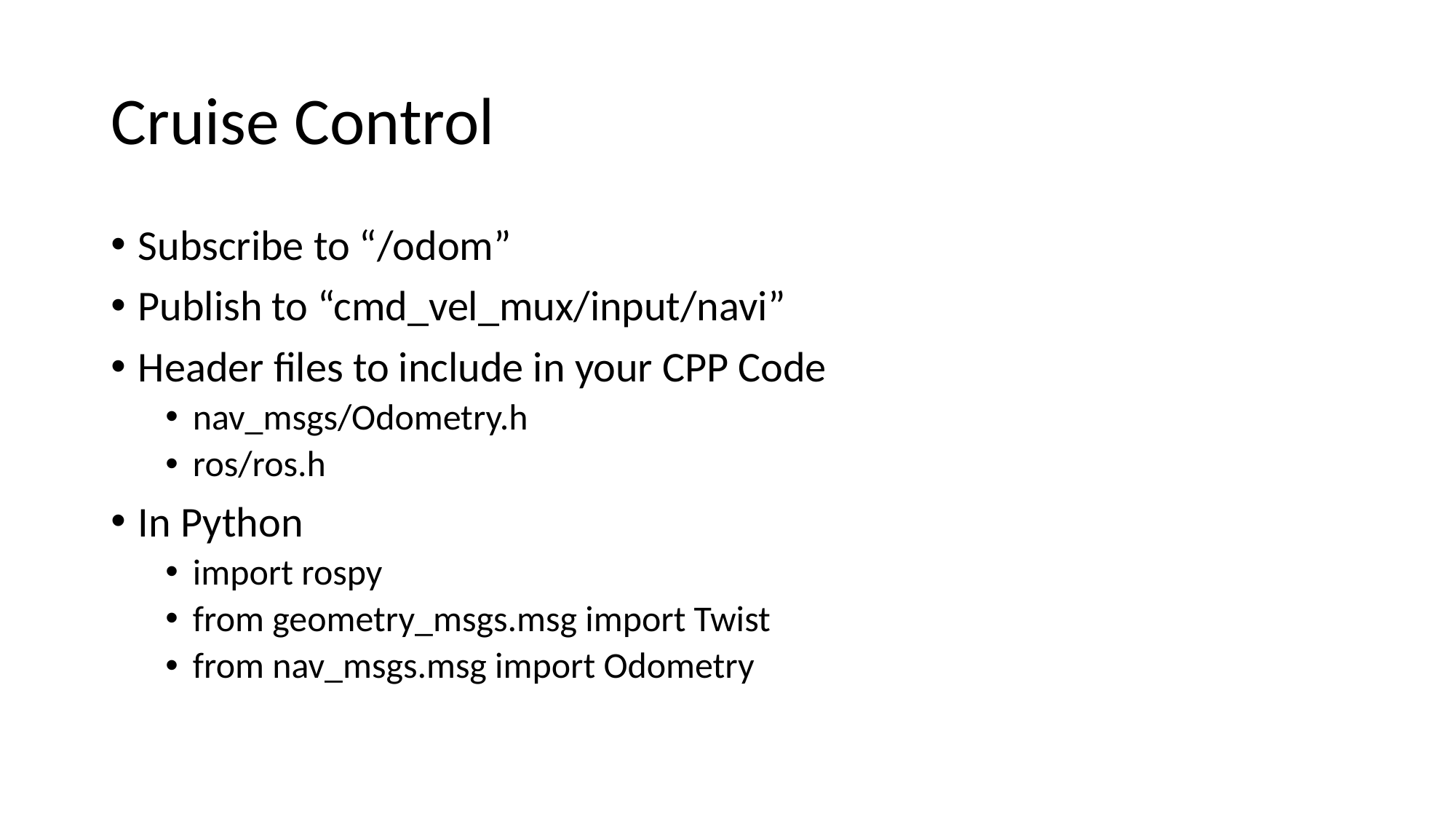

# Cruise Control
Subscribe to “/odom”
Publish to “cmd_vel_mux/input/navi”
Header files to include in your CPP Code
nav_msgs/Odometry.h
ros/ros.h
In Python
import rospy
from geometry_msgs.msg import Twist
from nav_msgs.msg import Odometry